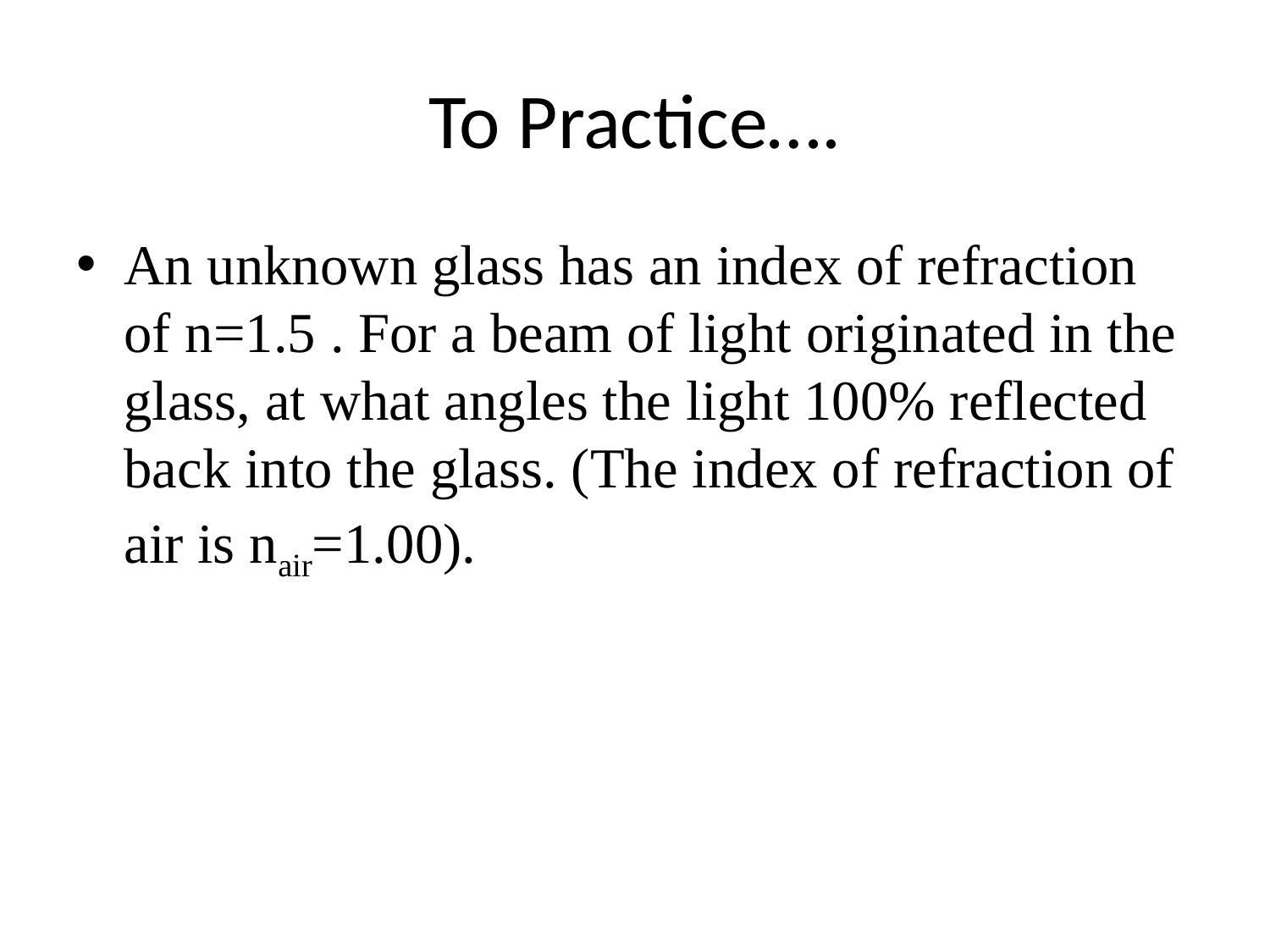

# To Practice….
An unknown glass has an index of refraction of n=1.5 . For a beam of light originated in the glass, at what angles the light 100% reflected back into the glass. (The index of refraction of air is nair=1.00).